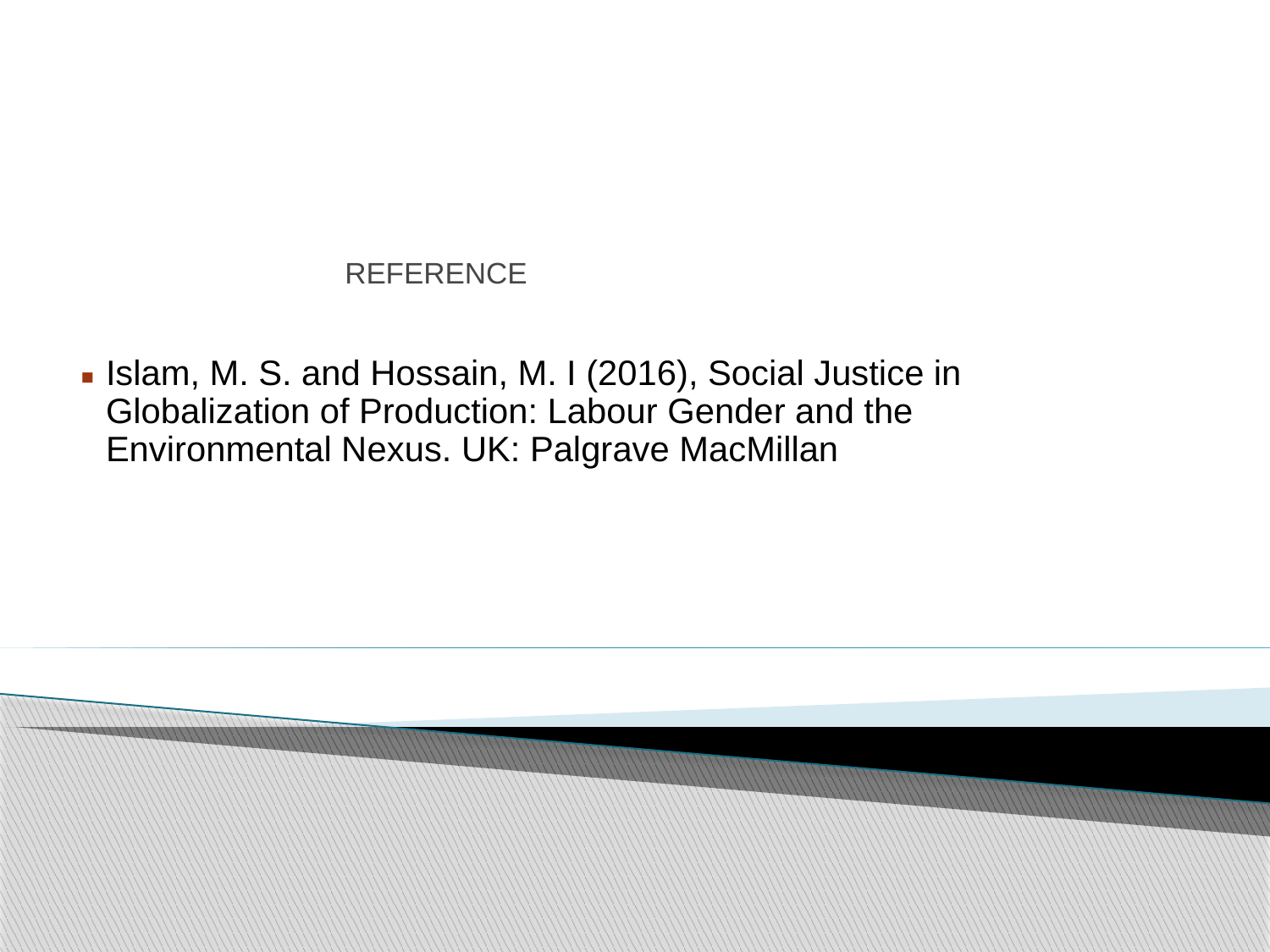

# REFERENCE
Islam, M. S. and Hossain, M. I (2016), Social Justice in Globalization of Production: Labour Gender and the Environmental Nexus. UK: Palgrave MacMillan